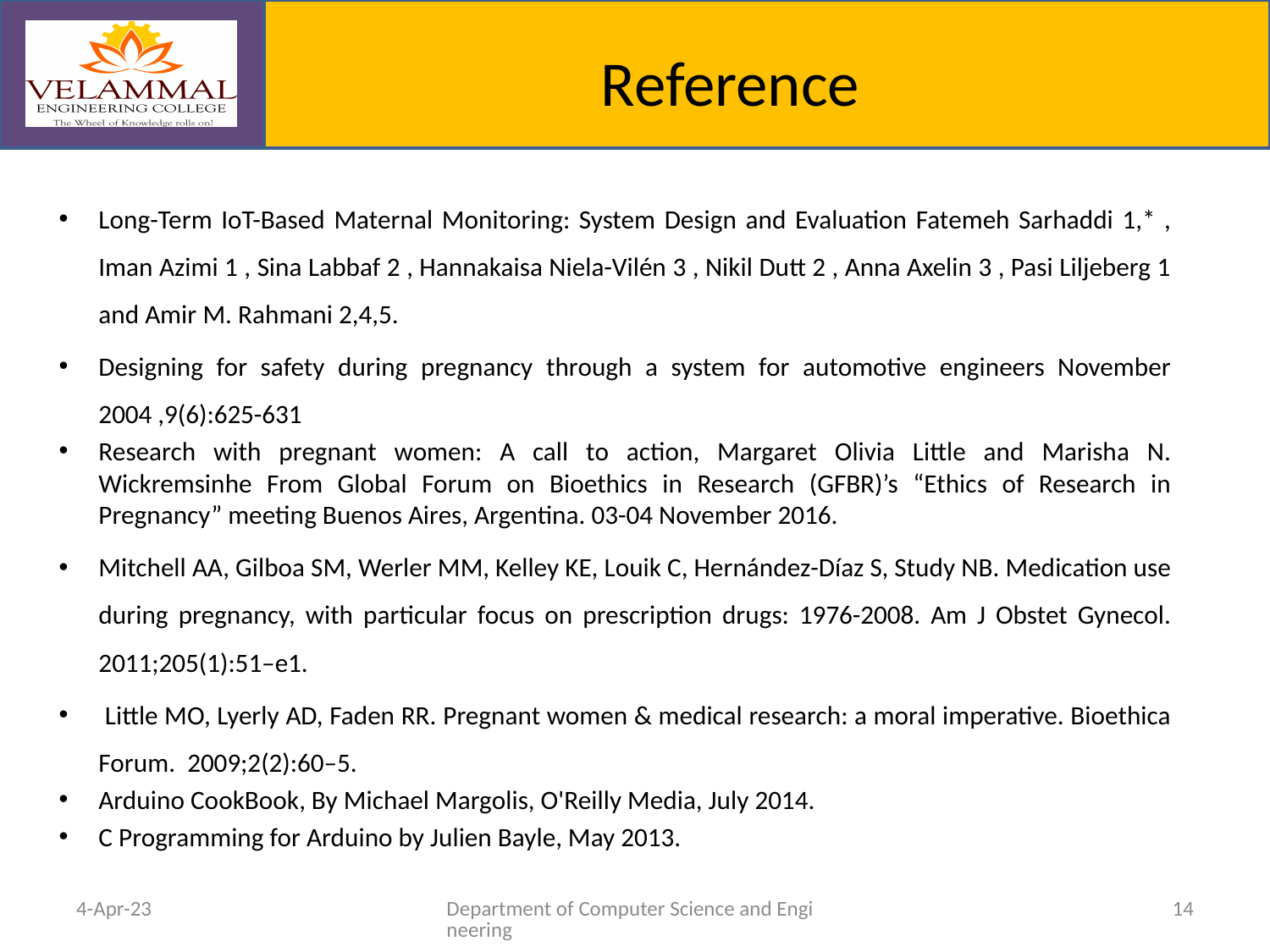

# Reference
Long-Term IoT-Based Maternal Monitoring: System Design and Evaluation Fatemeh Sarhaddi 1,* , Iman Azimi 1 , Sina Labbaf 2 , Hannakaisa Niela-Vilén 3 , Nikil Dutt 2 , Anna Axelin 3 , Pasi Liljeberg 1 and Amir M. Rahmani 2,4,5.
Designing for safety during pregnancy through a system for automotive engineers November 2004 ,9(6):625-631
Research with pregnant women: A call to action, Margaret Olivia Little and Marisha N. Wickremsinhe From Global Forum on Bioethics in Research (GFBR)’s “Ethics of Research in Pregnancy” meeting Buenos Aires, Argentina. 03-04 November 2016.
Mitchell AA, Gilboa SM, Werler MM, Kelley KE, Louik C, Hernández-Díaz S, Study NB. Medication use during pregnancy, with particular focus on prescription drugs: 1976-2008. Am J Obstet Gynecol. 2011;205(1):51–e1.
 Little MO, Lyerly AD, Faden RR. Pregnant women & medical research: a moral imperative. Bioethica Forum.  2009;2(2):60–5.
Arduino CookBook, By Michael Margolis, O'Reilly Media, July 2014.
C Programming for Arduino by Julien Bayle, May 2013.

4-Apr-23
Department of Computer Science and Engineering
14